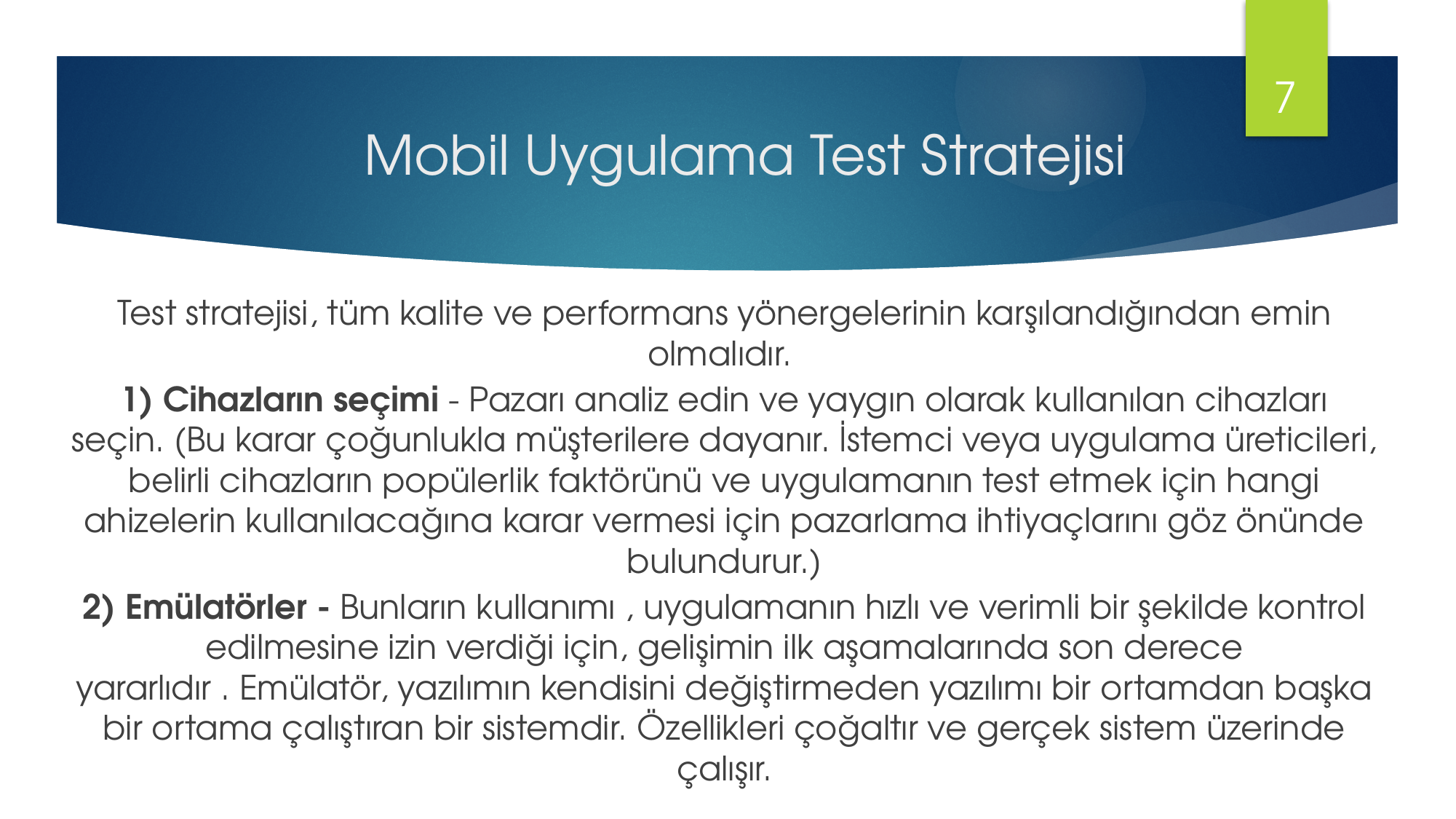

7
# Mobil Uygulama Test Stratejisi
Test stratejisi, tüm kalite ve performans yönergelerinin karşılandığından emin olmalıdır.
1) Cihazların seçimi - Pazarı analiz edin ve yaygın olarak kullanılan cihazları seçin. (Bu karar çoğunlukla müşterilere dayanır. İstemci veya uygulama üreticileri, belirli cihazların popülerlik faktörünü ve uygulamanın test etmek için hangi ahizelerin kullanılacağına karar vermesi için pazarlama ihtiyaçlarını göz önünde bulundurur.)
2) Emülatörler - Bunların kullanımı , uygulamanın hızlı ve verimli bir şekilde kontrol edilmesine izin verdiği için, gelişimin ilk aşamalarında son derece yararlıdır . Emülatör, yazılımın kendisini değiştirmeden yazılımı bir ortamdan başka bir ortama çalıştıran bir sistemdir. Özellikleri çoğaltır ve gerçek sistem üzerinde çalışır.